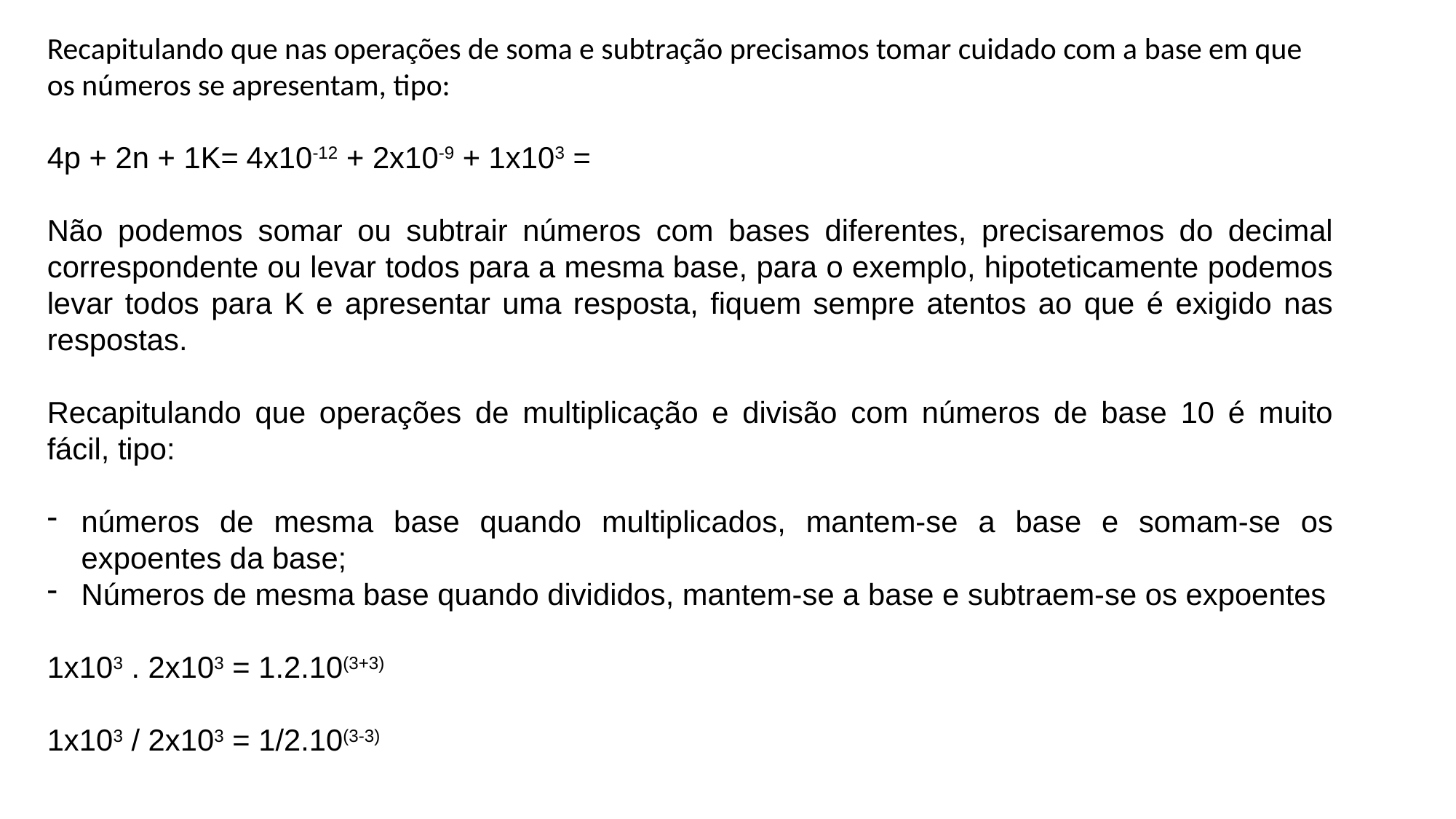

Recapitulando que nas operações de soma e subtração precisamos tomar cuidado com a base em que os números se apresentam, tipo:

4p + 2n + 1K= 4x10-12 + 2x10-9 + 1x103 =

Não podemos somar ou subtrair números com bases diferentes, precisaremos do decimal correspondente ou levar todos para a mesma base, para o exemplo, hipoteticamente podemos levar todos para K e apresentar uma resposta, fiquem sempre atentos ao que é exigido nas respostas.

Recapitulando que operações de multiplicação e divisão com números de base 10 é muito fácil, tipo:

números de mesma base quando multiplicados, mantem-se a base e somam-se os expoentes da base;
Números de mesma base quando divididos, mantem-se a base e subtraem-se os expoentes

1x103 . 2x103 = 1.2.10(3+3)

1x103 / 2x103 = 1/2.10(3-3)